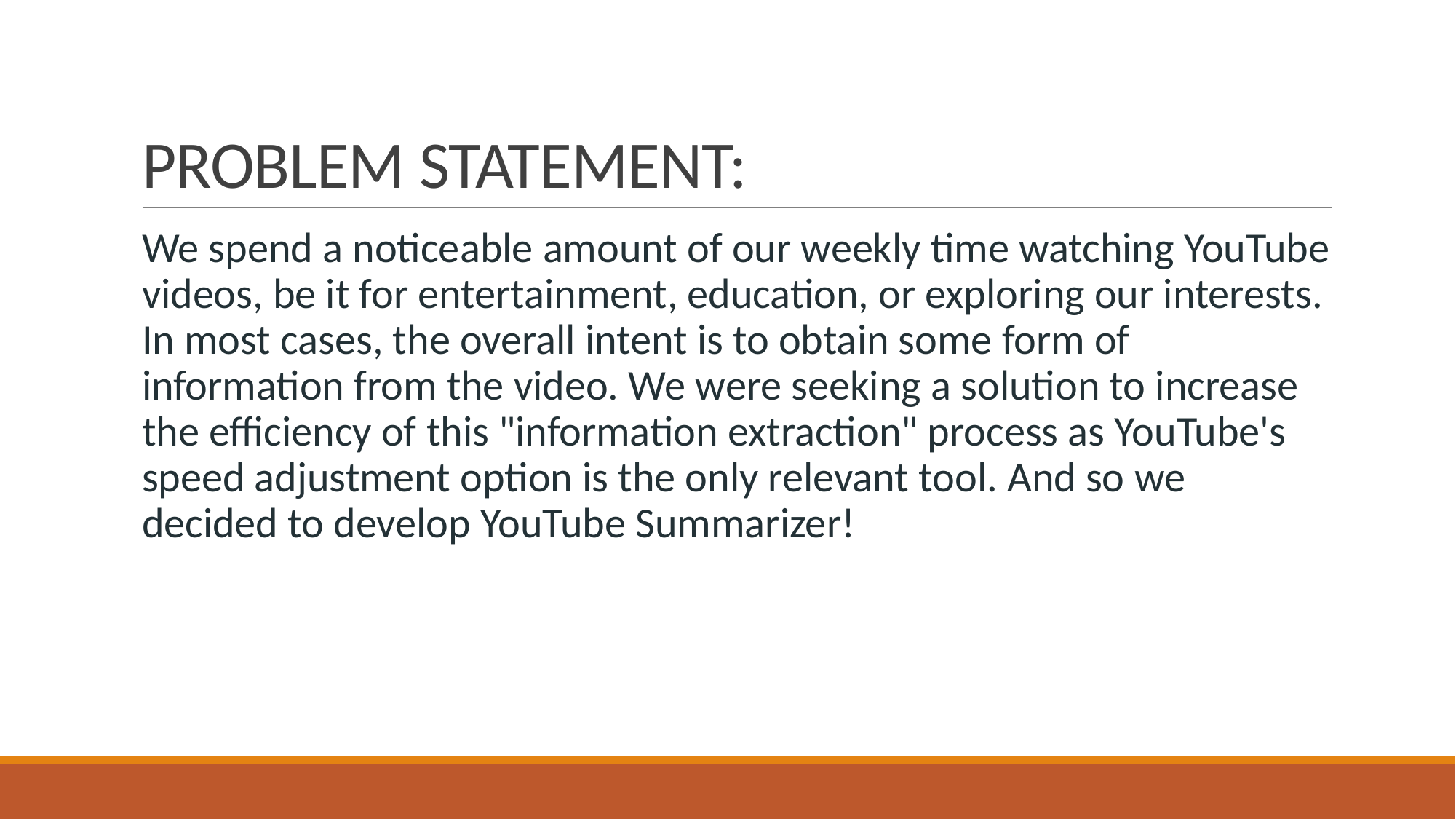

# PROBLEM STATEMENT:
We spend a noticeable amount of our weekly time watching YouTube videos, be it for entertainment, education, or exploring our interests. In most cases, the overall intent is to obtain some form of information from the video. We were seeking a solution to increase the efficiency of this "information extraction" process as YouTube's speed adjustment option is the only relevant tool. And so we decided to develop YouTube Summarizer!